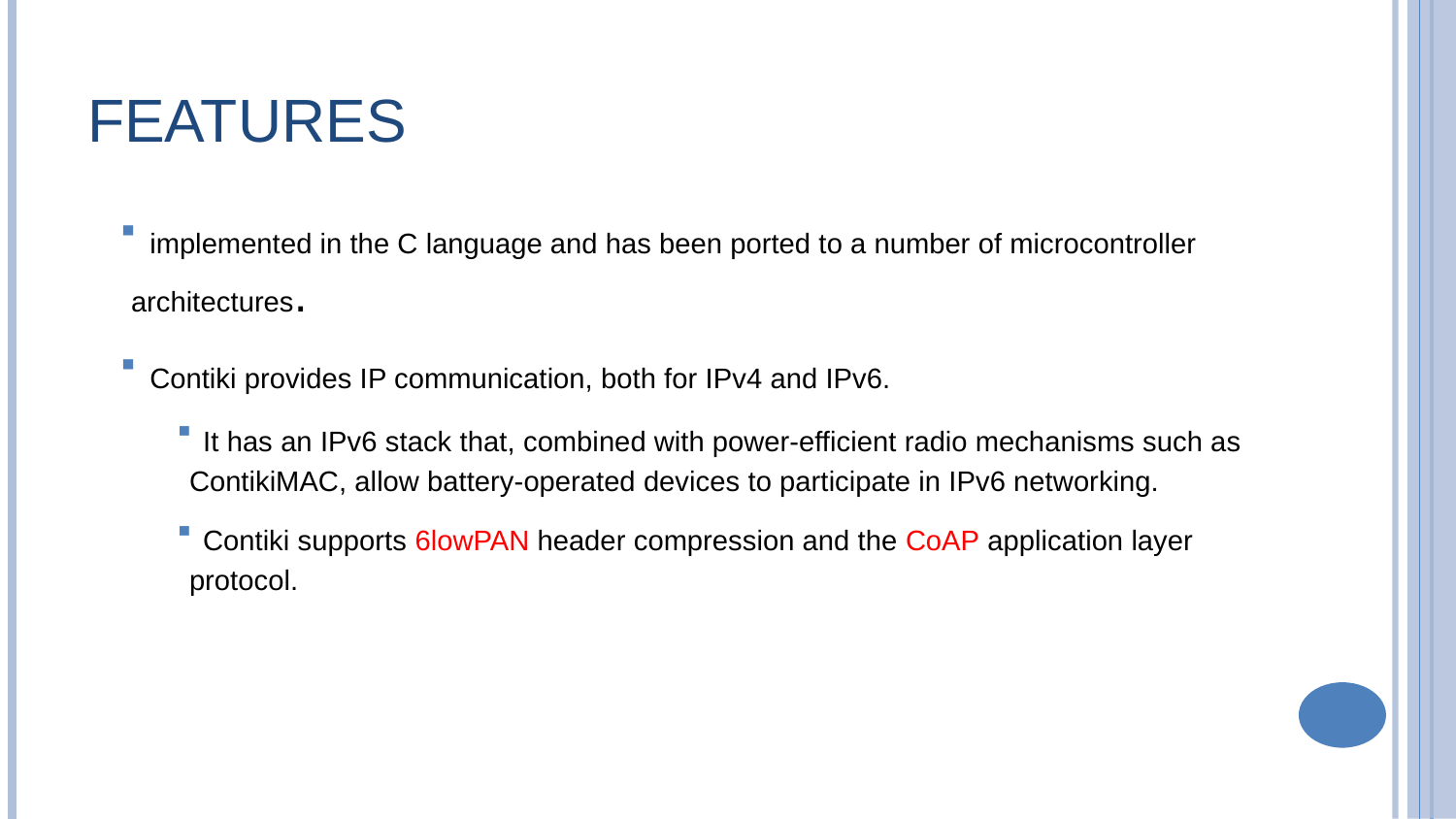

# Features
 implemented in the C language and has been ported to a number of microcontroller architectures.
 Contiki provides IP communication, both for IPv4 and IPv6.
 It has an IPv6 stack that, combined with power-efficient radio mechanisms such as ContikiMAC, allow battery-operated devices to participate in IPv6 networking.
 Contiki supports 6lowPAN header compression and the CoAP application layer protocol.